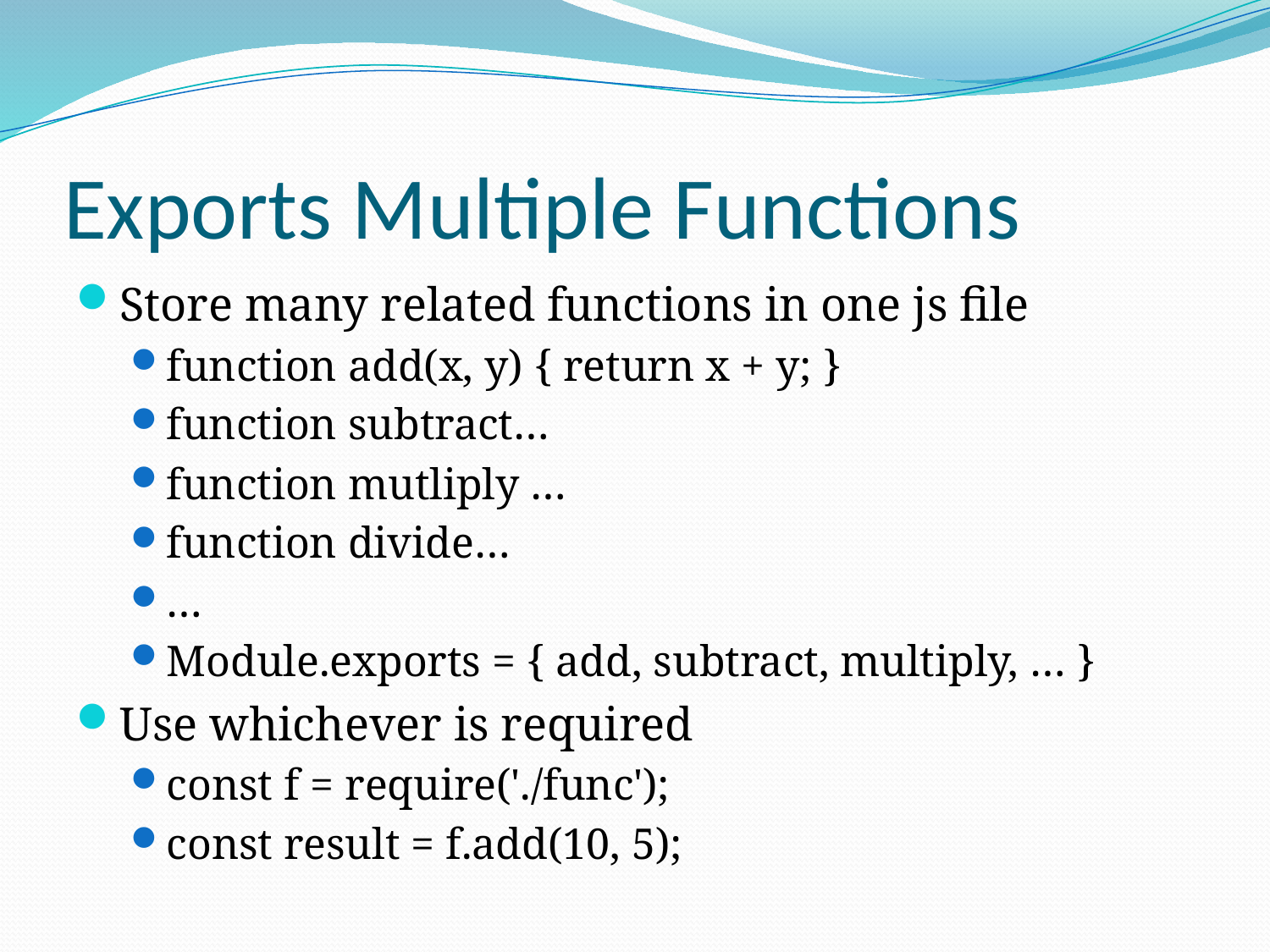

# Exports Multiple Functions
Store many related functions in one js file
function add(x, y) { return x + y; }
function subtract…
function mutliply …
function divide…
…
Module.exports = { add, subtract, multiply, … }
Use whichever is required
const f = require('./func');
const result = f.add(10, 5);